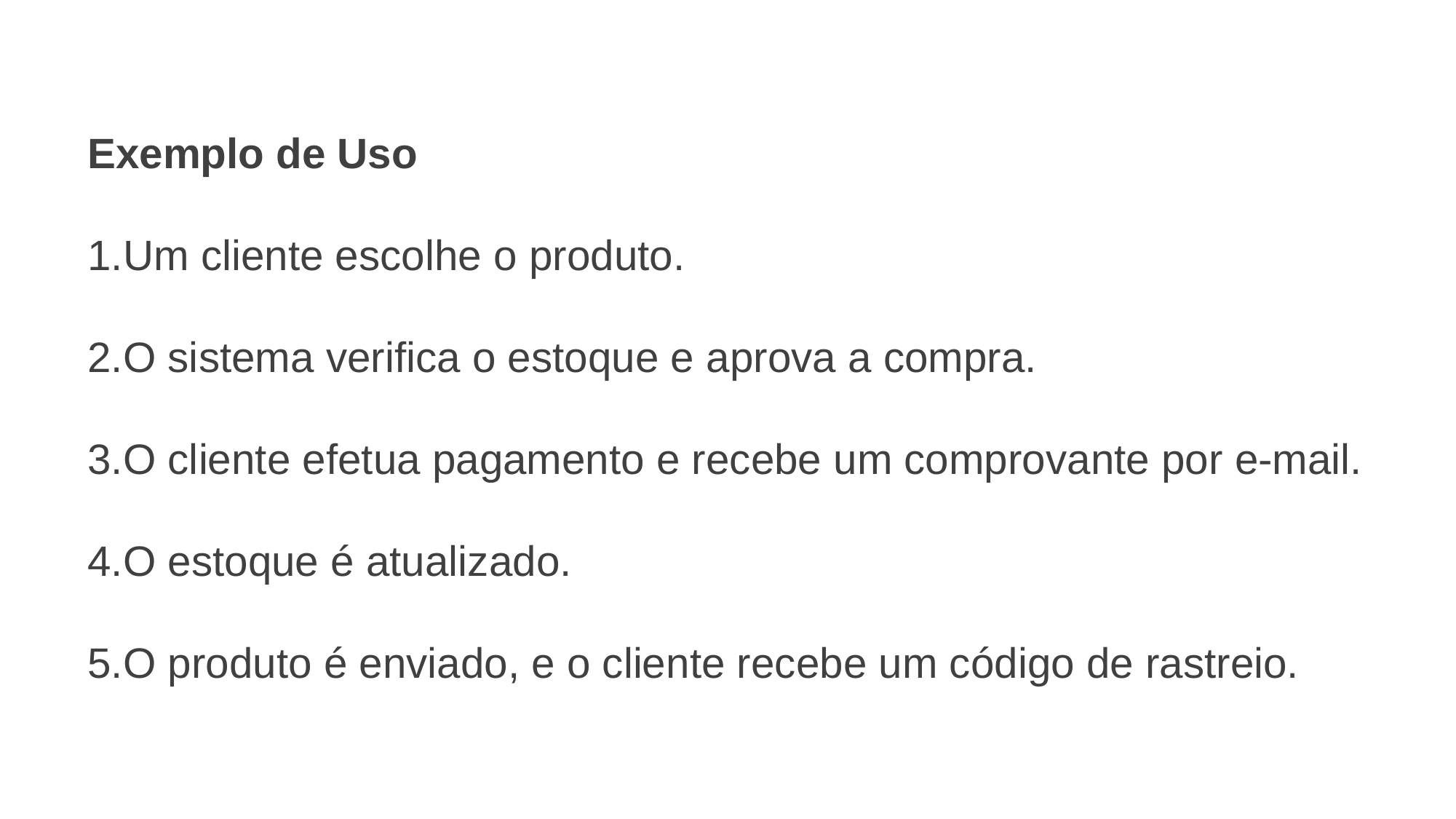

Exemplo de Uso

Um cliente escolhe o produto.

O sistema verifica o estoque e aprova a compra.

O cliente efetua pagamento e recebe um comprovante por e-mail.

O estoque é atualizado.

O produto é enviado, e o cliente recebe um código de rastreio.